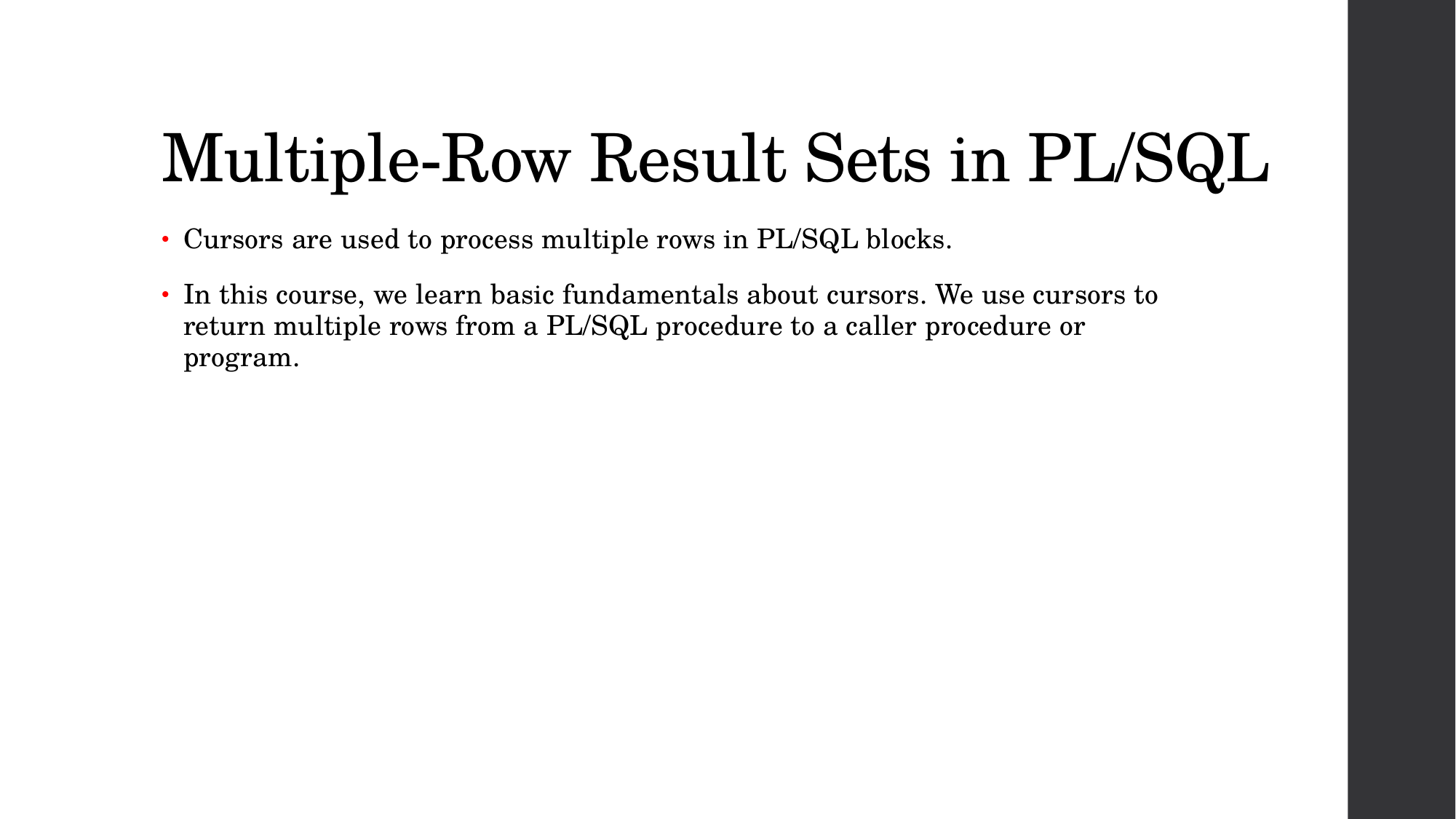

# Multiple-Row Result Sets in PL/SQL
Cursors are used to process multiple rows in PL/SQL blocks.
In this course, we learn basic fundamentals about cursors. We use cursors to return multiple rows from a PL/SQL procedure to a caller procedure or program.